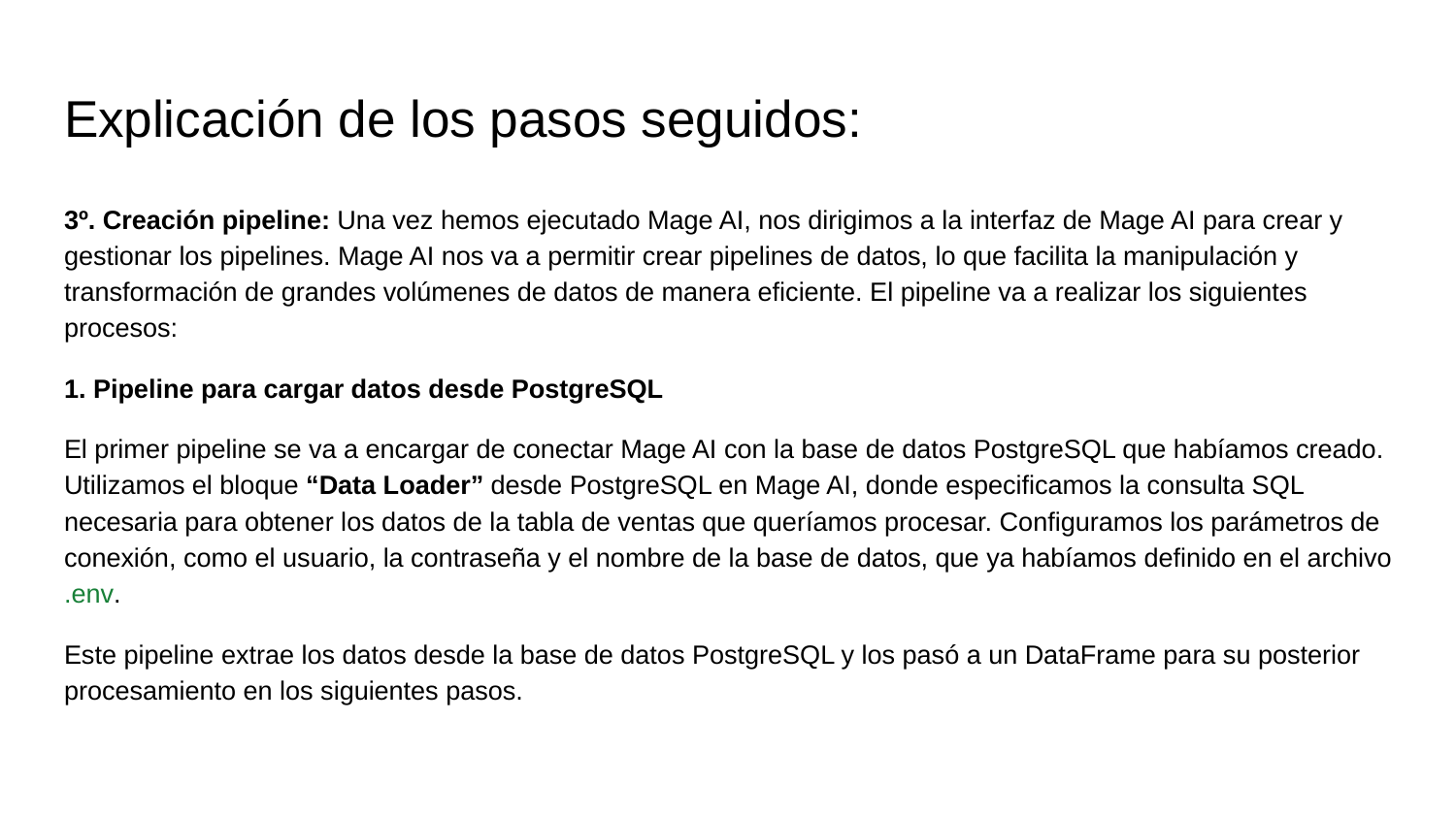

# Explicación de los pasos seguidos:
3º. Creación pipeline: Una vez hemos ejecutado Mage AI, nos dirigimos a la interfaz de Mage AI para crear y gestionar los pipelines. Mage AI nos va a permitir crear pipelines de datos, lo que facilita la manipulación y transformación de grandes volúmenes de datos de manera eficiente. El pipeline va a realizar los siguientes procesos:
1. Pipeline para cargar datos desde PostgreSQL
El primer pipeline se va a encargar de conectar Mage AI con la base de datos PostgreSQL que habíamos creado. Utilizamos el bloque “Data Loader” desde PostgreSQL en Mage AI, donde especificamos la consulta SQL necesaria para obtener los datos de la tabla de ventas que queríamos procesar. Configuramos los parámetros de conexión, como el usuario, la contraseña y el nombre de la base de datos, que ya habíamos definido en el archivo .env.
Este pipeline extrae los datos desde la base de datos PostgreSQL y los pasó a un DataFrame para su posterior procesamiento en los siguientes pasos.